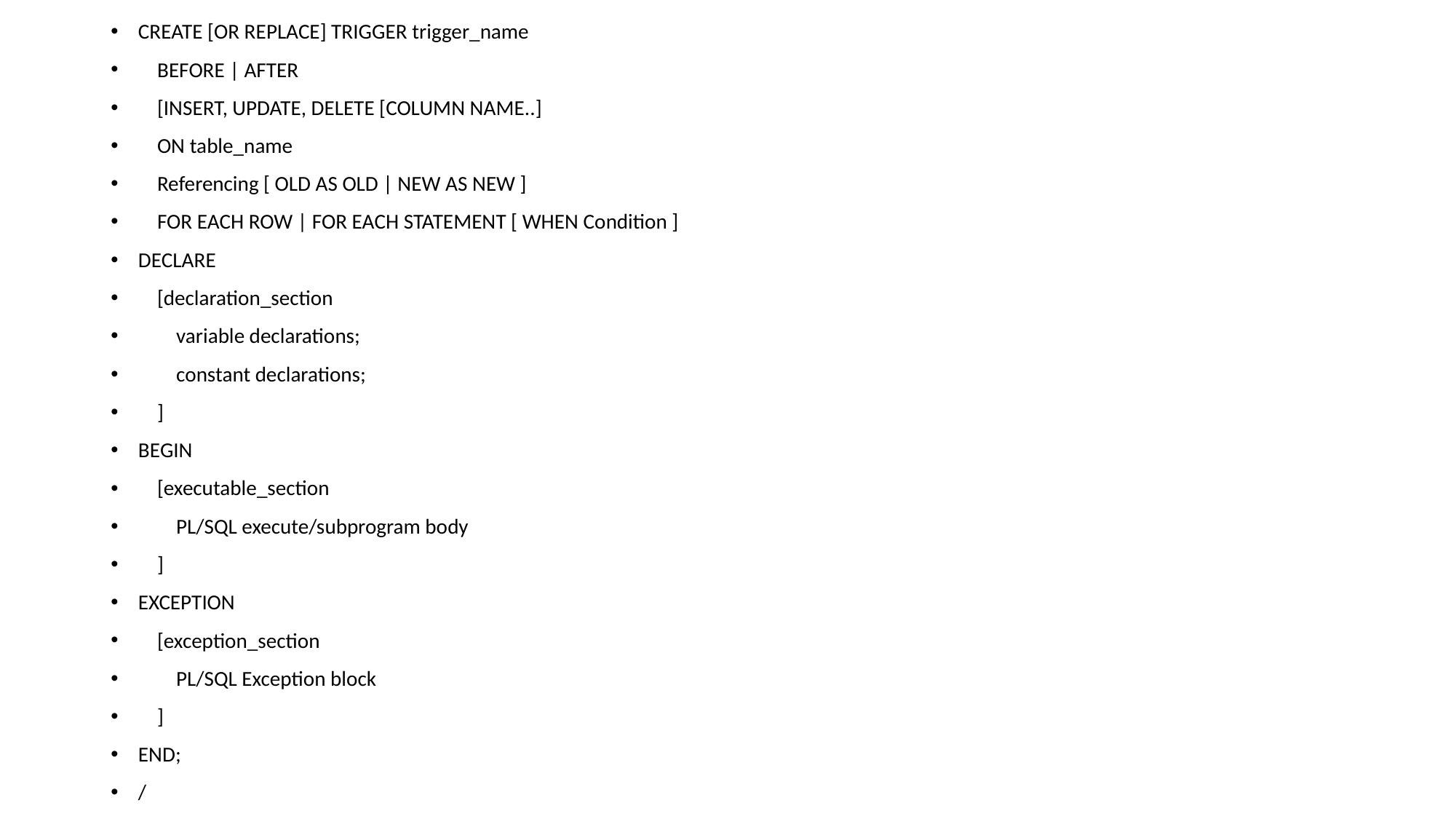

CREATE [OR REPLACE] TRIGGER trigger_name
    BEFORE | AFTER
    [INSERT, UPDATE, DELETE [COLUMN NAME..]
    ON table_name
    Referencing [ OLD AS OLD | NEW AS NEW ]
    FOR EACH ROW | FOR EACH STATEMENT [ WHEN Condition ]
DECLARE
    [declaration_section
        variable declarations;
        constant declarations;
    ]
BEGIN
    [executable_section
        PL/SQL execute/subprogram body
    ]
EXCEPTION
    [exception_section
        PL/SQL Exception block
    ]
END;
/